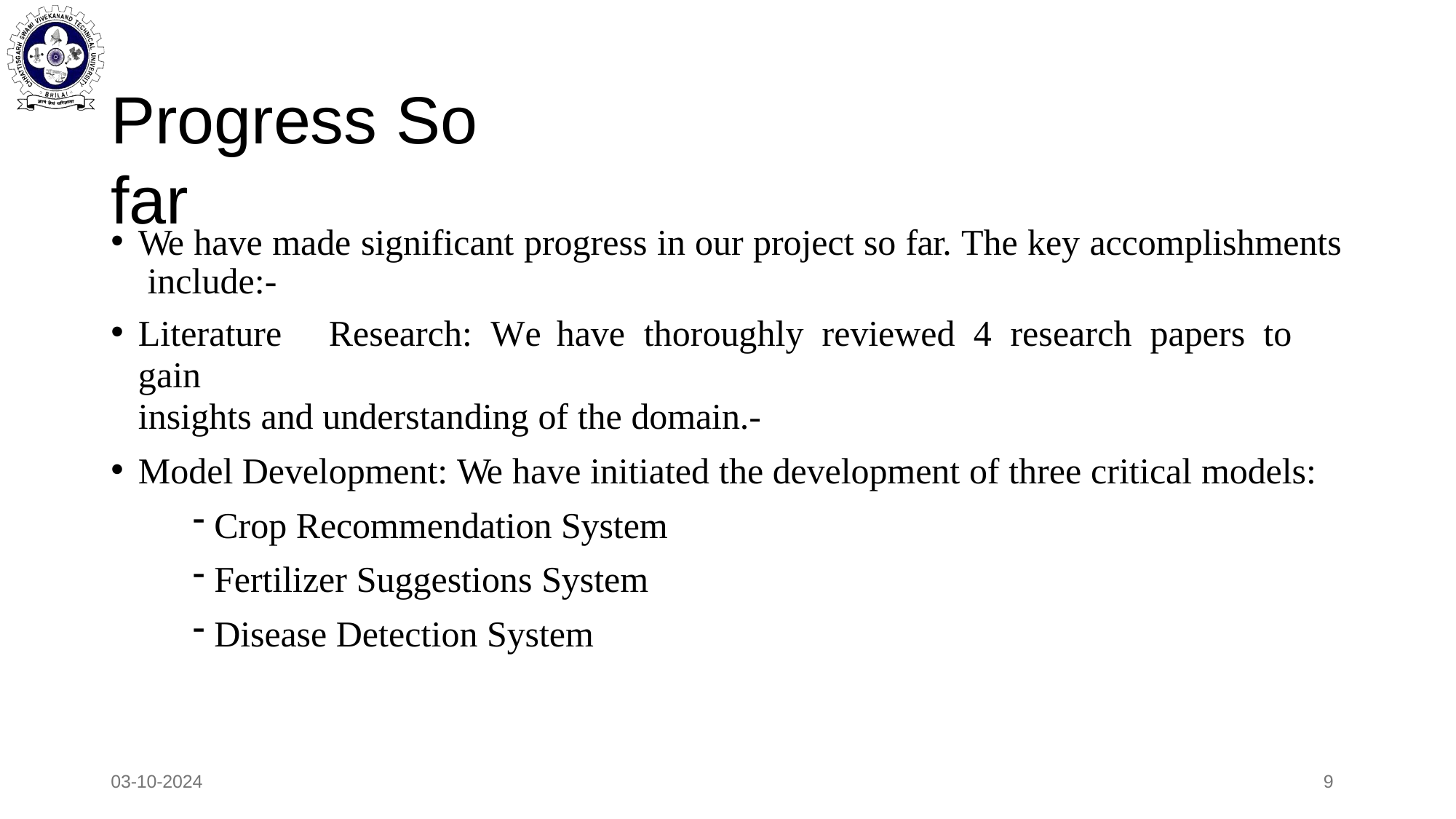

# Progress So far
We have made significant progress in our project so far. The key accomplishments  include:-
Literature	Research:	We	have	thoroughly	reviewed	4	research	papers	to	gain
insights and understanding of the domain.-
Model Development: We have initiated the development of three critical models:
Crop Recommendation System
Fertilizer Suggestions System
Disease Detection System
03-10-2024
9